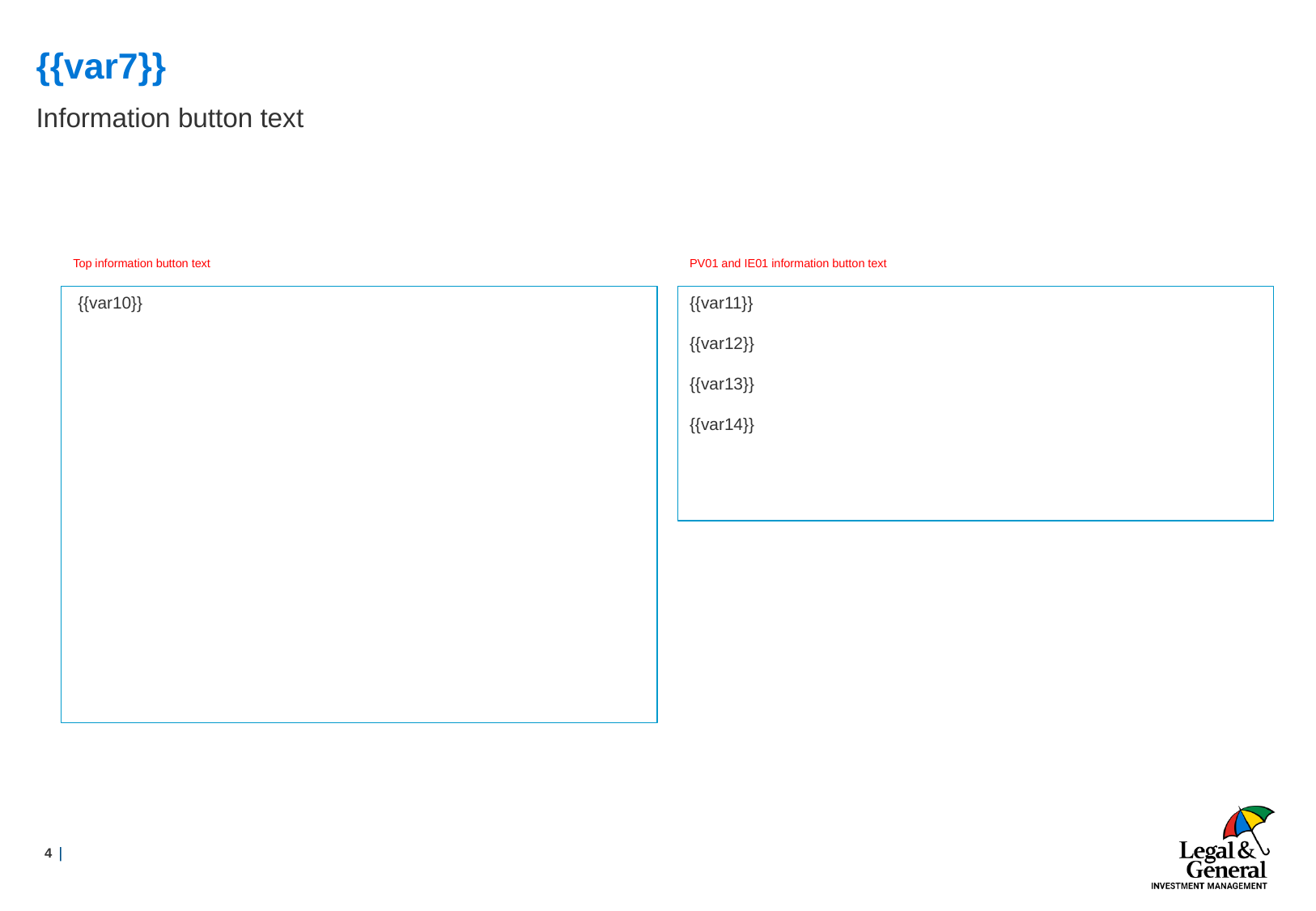

{{var7}}
Information button text
Top information button text
PV01 and IE01 information button text
 {{var10}}
{{var11}}
{{var12}}
{{var13}}
{{var14}}
4